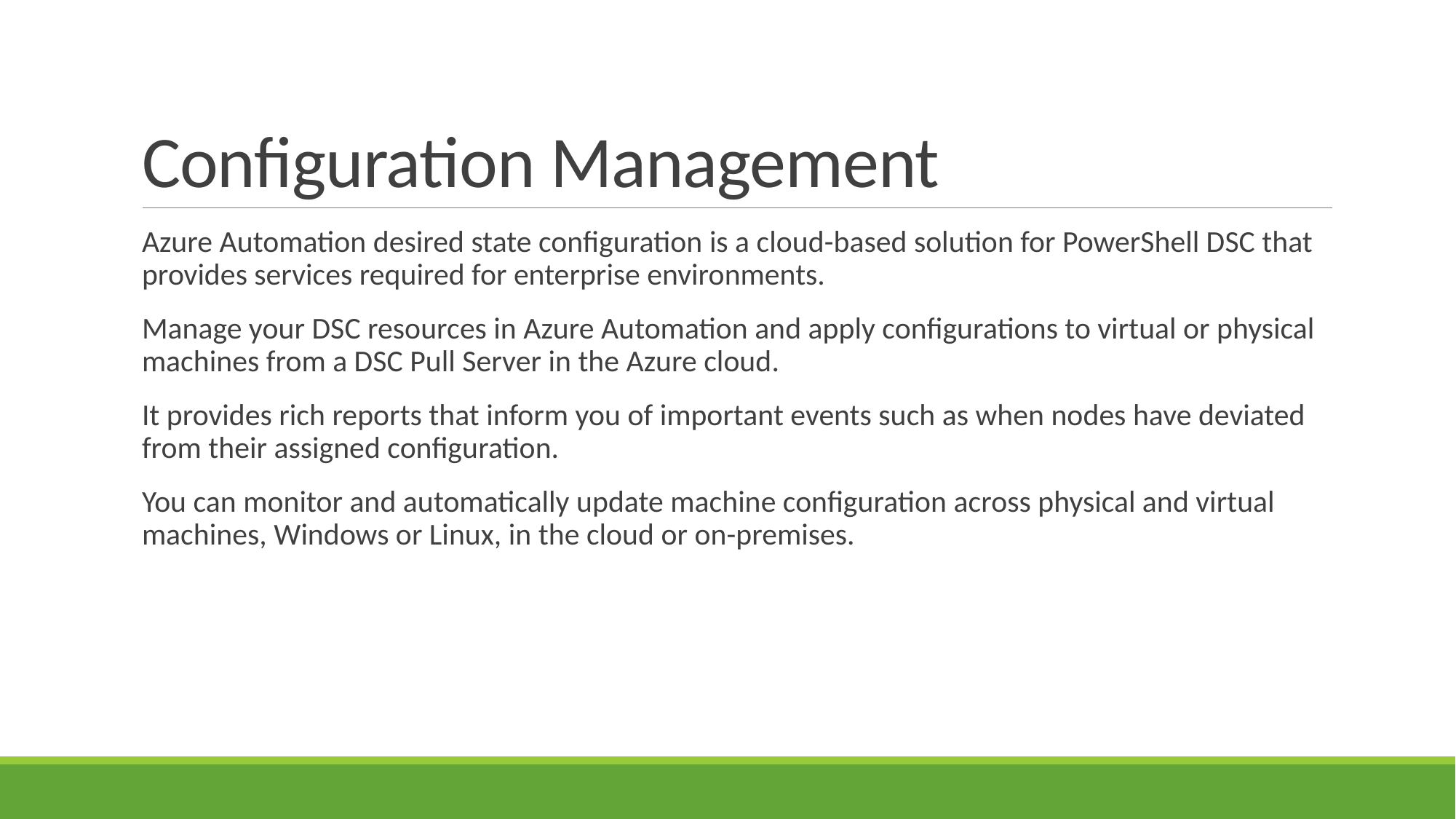

# Configuration Management
Azure Automation desired state configuration is a cloud-based solution for PowerShell DSC that provides services required for enterprise environments.
Manage your DSC resources in Azure Automation and apply configurations to virtual or physical machines from a DSC Pull Server in the Azure cloud.
It provides rich reports that inform you of important events such as when nodes have deviated from their assigned configuration.
You can monitor and automatically update machine configuration across physical and virtual machines, Windows or Linux, in the cloud or on-premises.